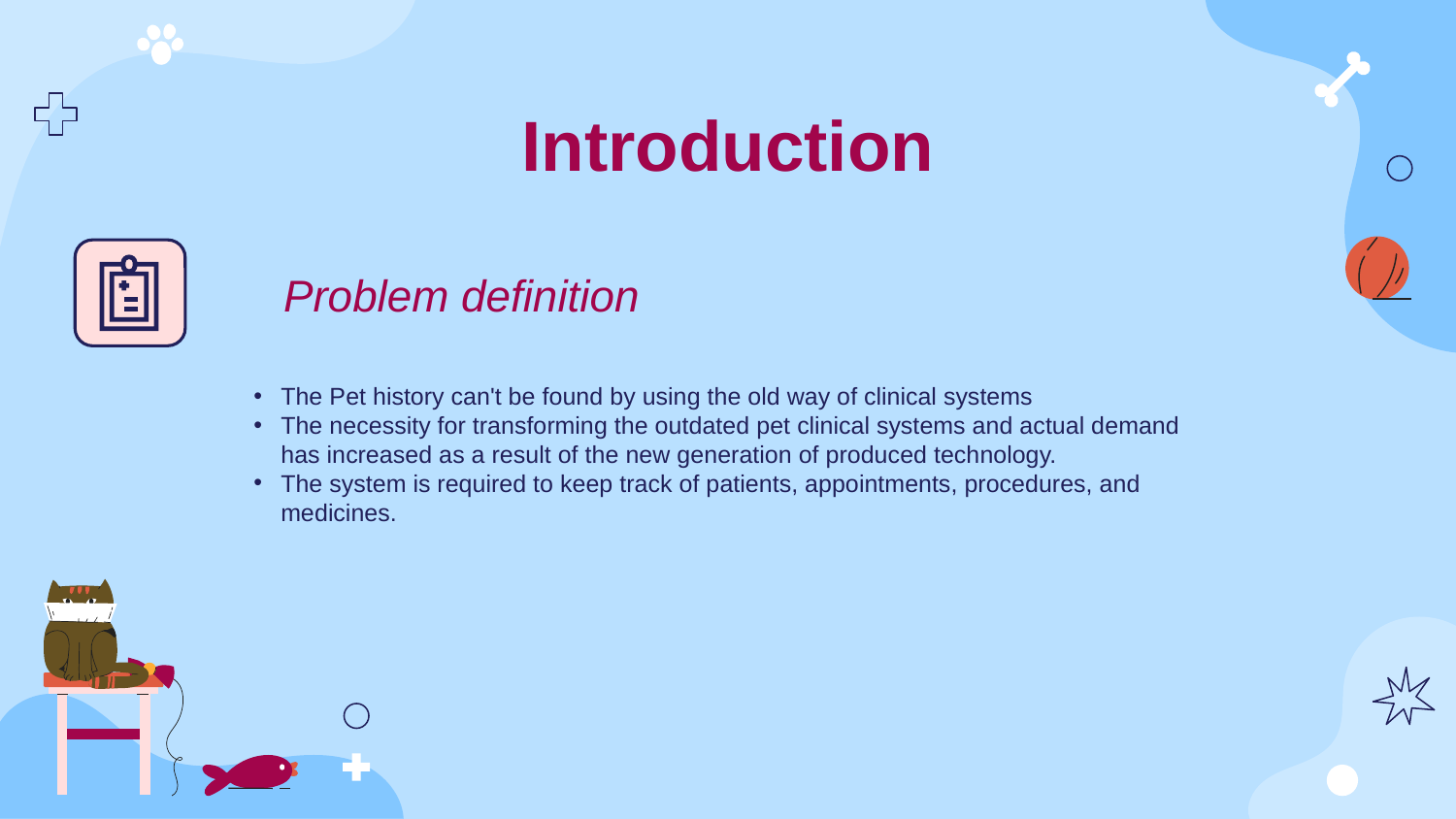

# Introduction

Problem definition

The Pet history can't be found by using the old way of clinical systems
The necessity for transforming the outdated pet clinical systems and actual demand has increased as a result of the new generation of produced technology.
The system is required to keep track of patients, appointments, procedures, and medicines.